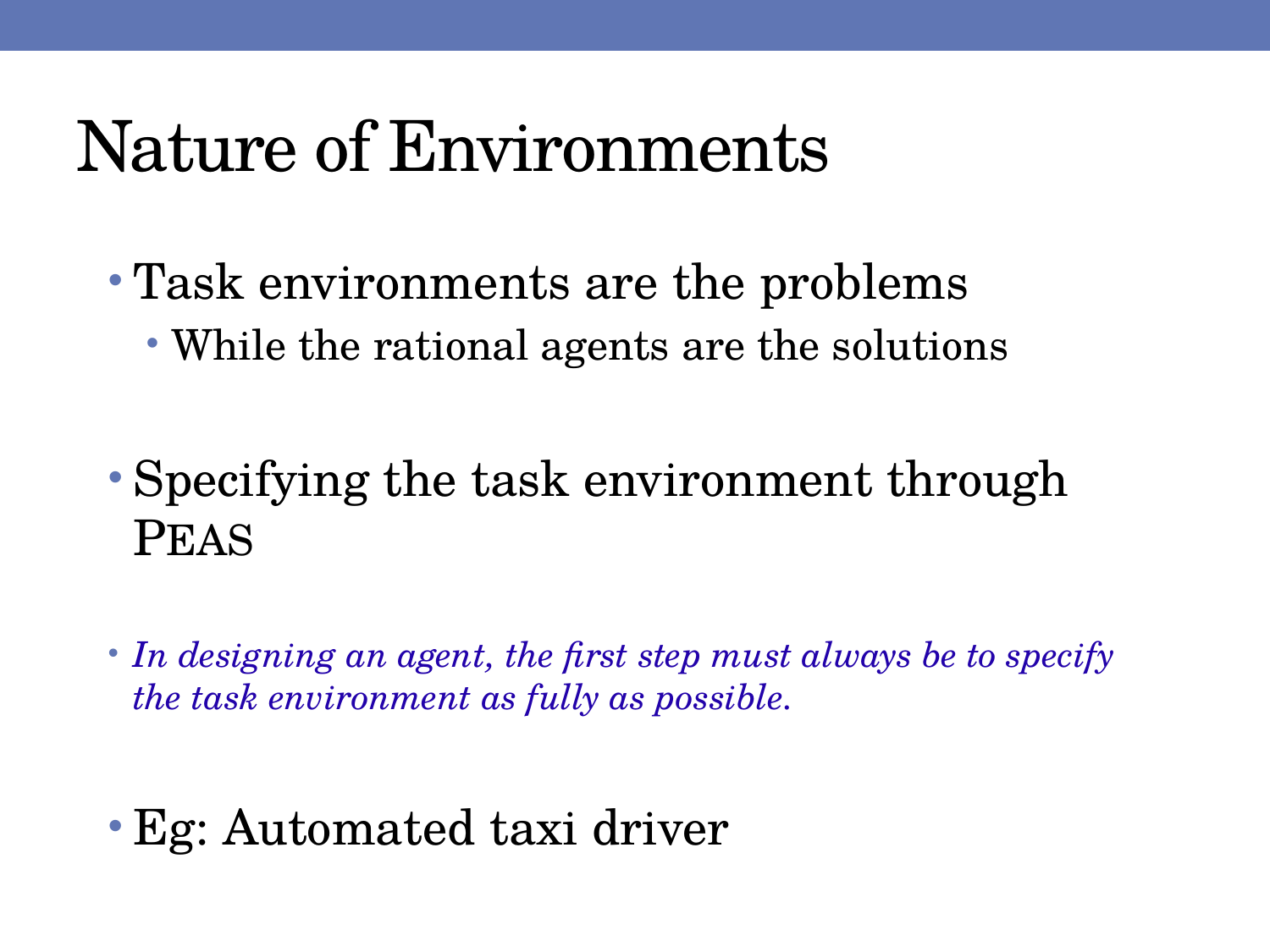

# Nature of Environments
Task environments are the problems
While the rational agents are the solutions

Specifying the task environment through PEAS

In designing an agent, the first step must always be to specify the task environment as fully as possible.

Eg: Automated taxi driver